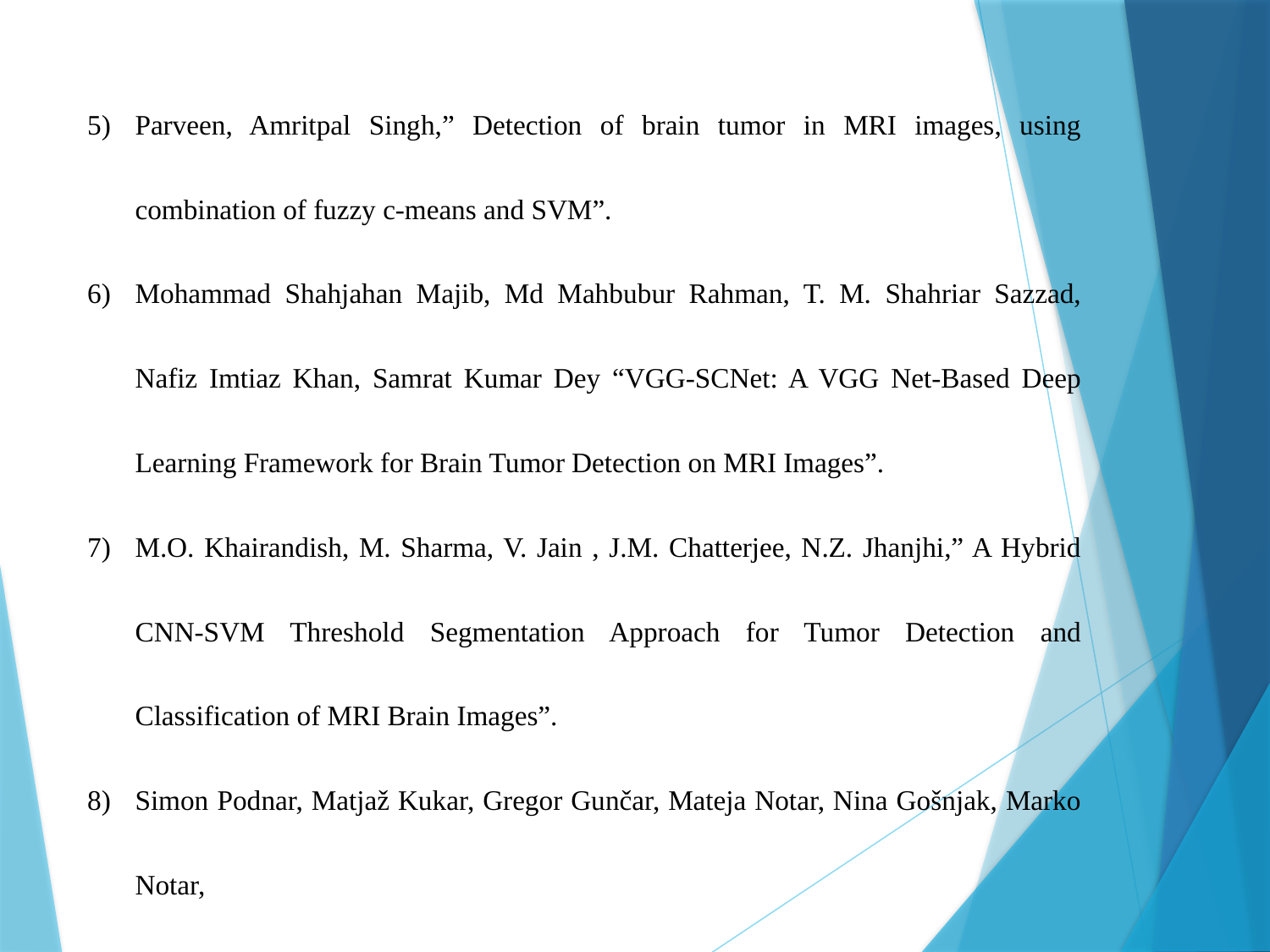

Parveen, Amritpal Singh,” Detection of brain tumor in MRI images, using combination of fuzzy c-means and SVM”.
Mohammad Shahjahan Majib, Md Mahbubur Rahman, T. M. Shahriar Sazzad, Nafiz Imtiaz Khan, Samrat Kumar Dey “VGG-SCNet: A VGG Net-Based Deep Learning Framework for Brain Tumor Detection on MRI Images”.
M.O. Khairandish, M. Sharma, V. Jain , J.M. Chatterjee, N.Z. Jhanjhi,” A Hybrid CNN-SVM Threshold Segmentation Approach for Tumor Detection and Classification of MRI Brain Images”.
Simon Podnar, Matjaž Kukar, Gregor Gunčar, Mateja Notar, Nina Gošnjak, Marko Notar,